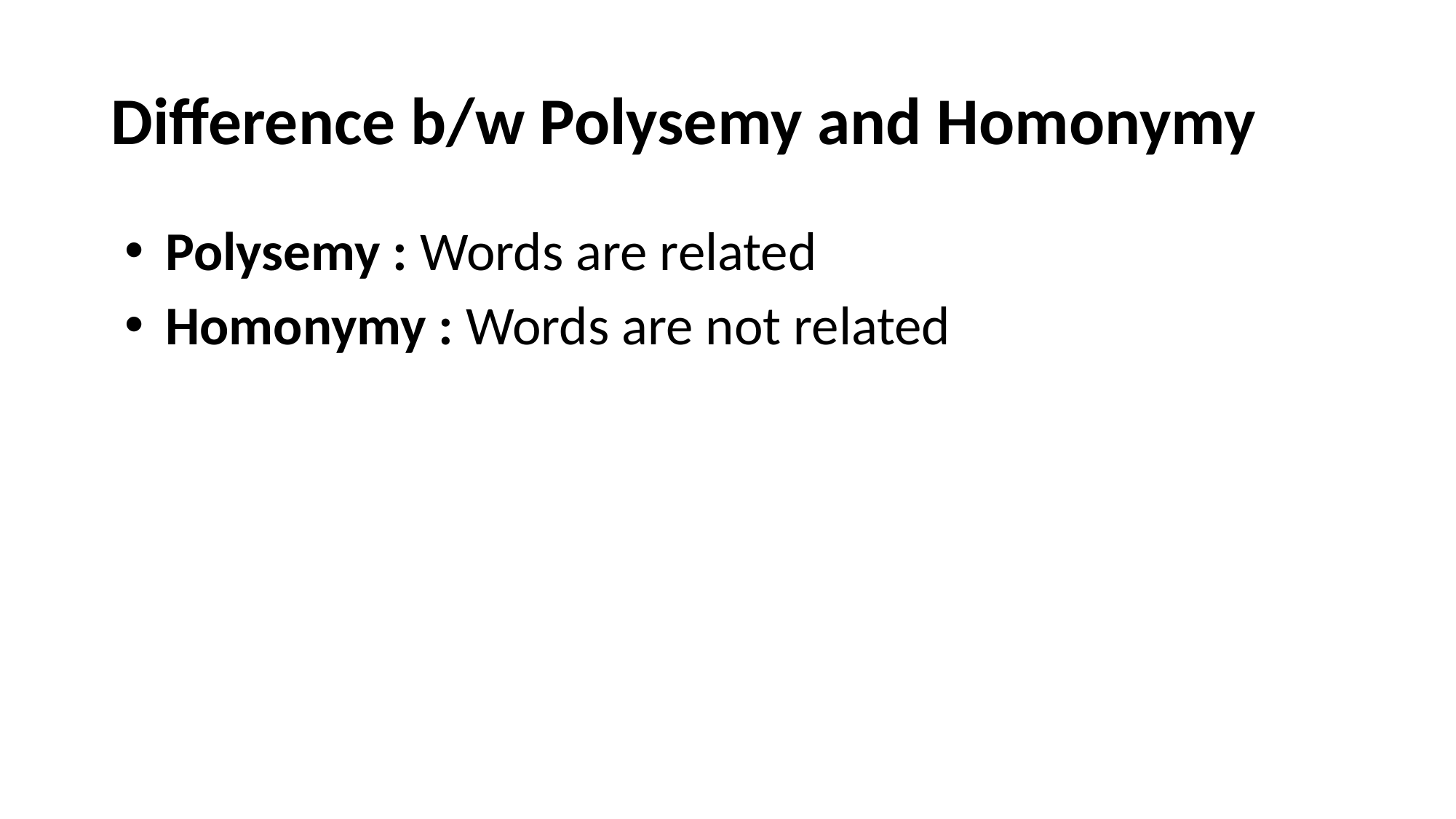

# Difference b/w Polysemy and Homonymy
Polysemy : Words are related
Homonymy : Words are not related